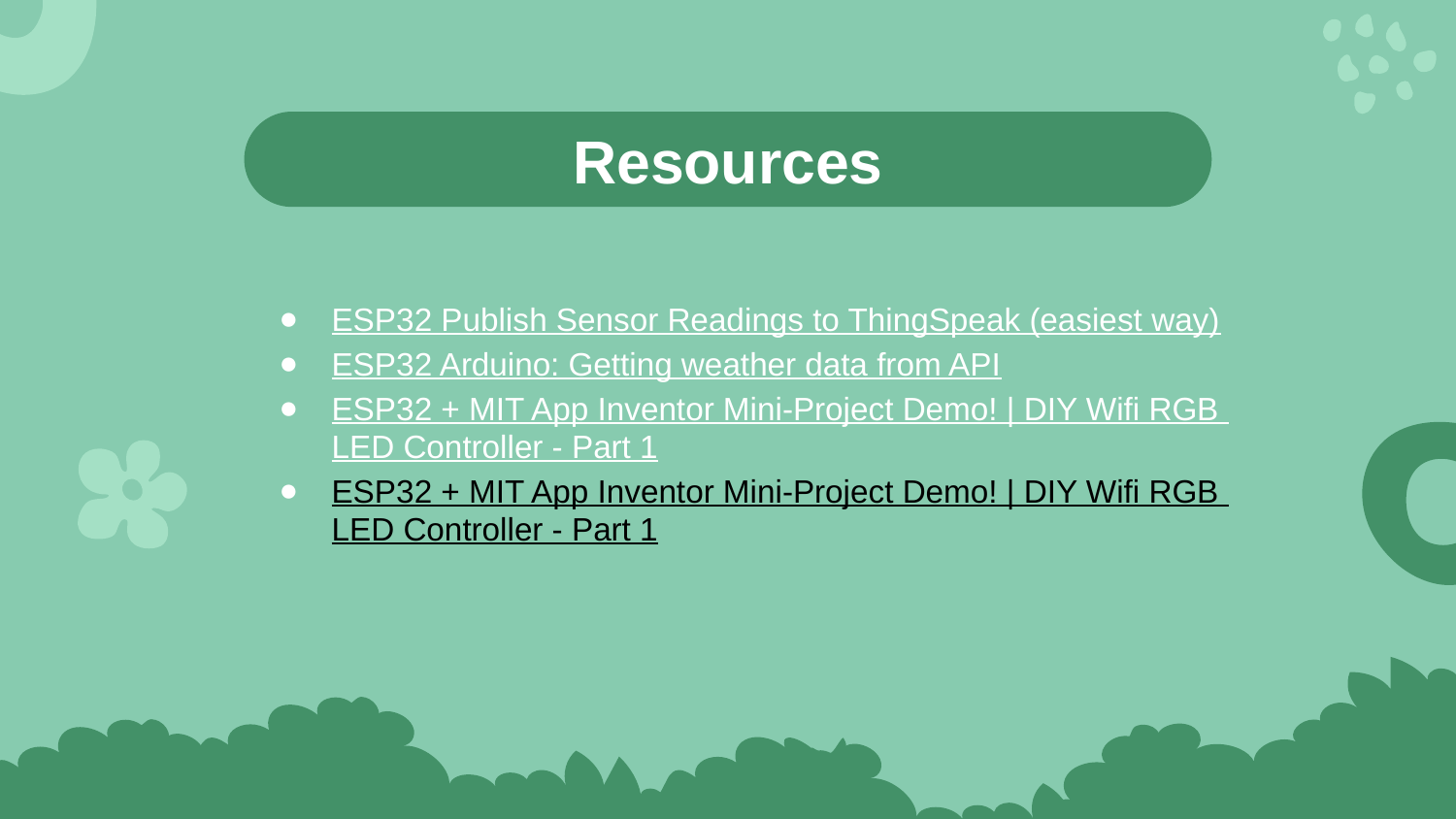

# Resources

ESP32 Publish Sensor Readings to ThingSpeak (easiest way)
ESP32 Arduino: Getting weather data from API
ESP32 + MIT App Inventor Mini-Project Demo! | DIY Wifi RGB LED Controller - Part 1
ESP32 + MIT App Inventor Mini-Project Demo! | DIY Wifi RGB LED Controller - Part 1